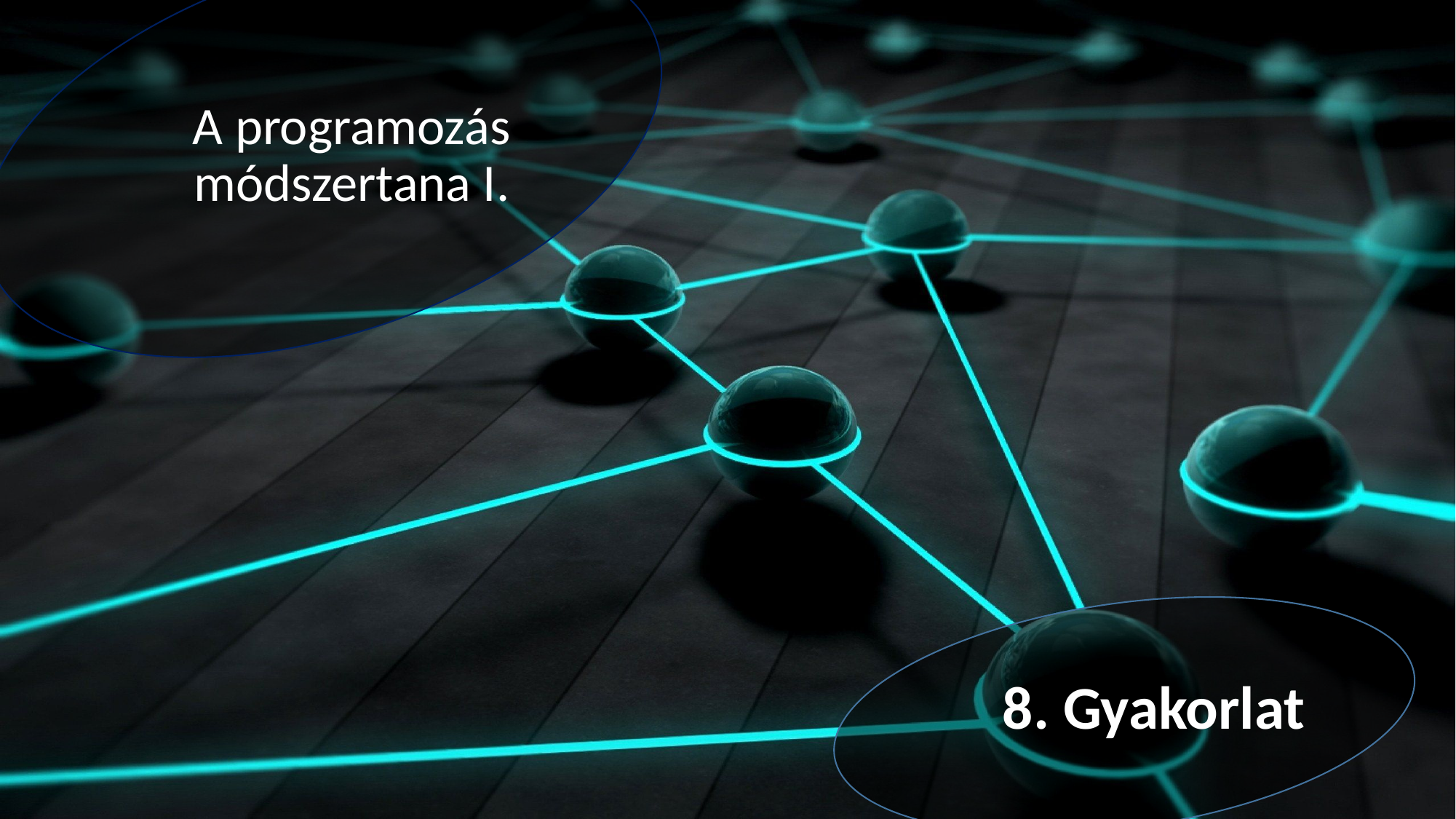

# A programozás módszertana I.

8. Gyakorlat